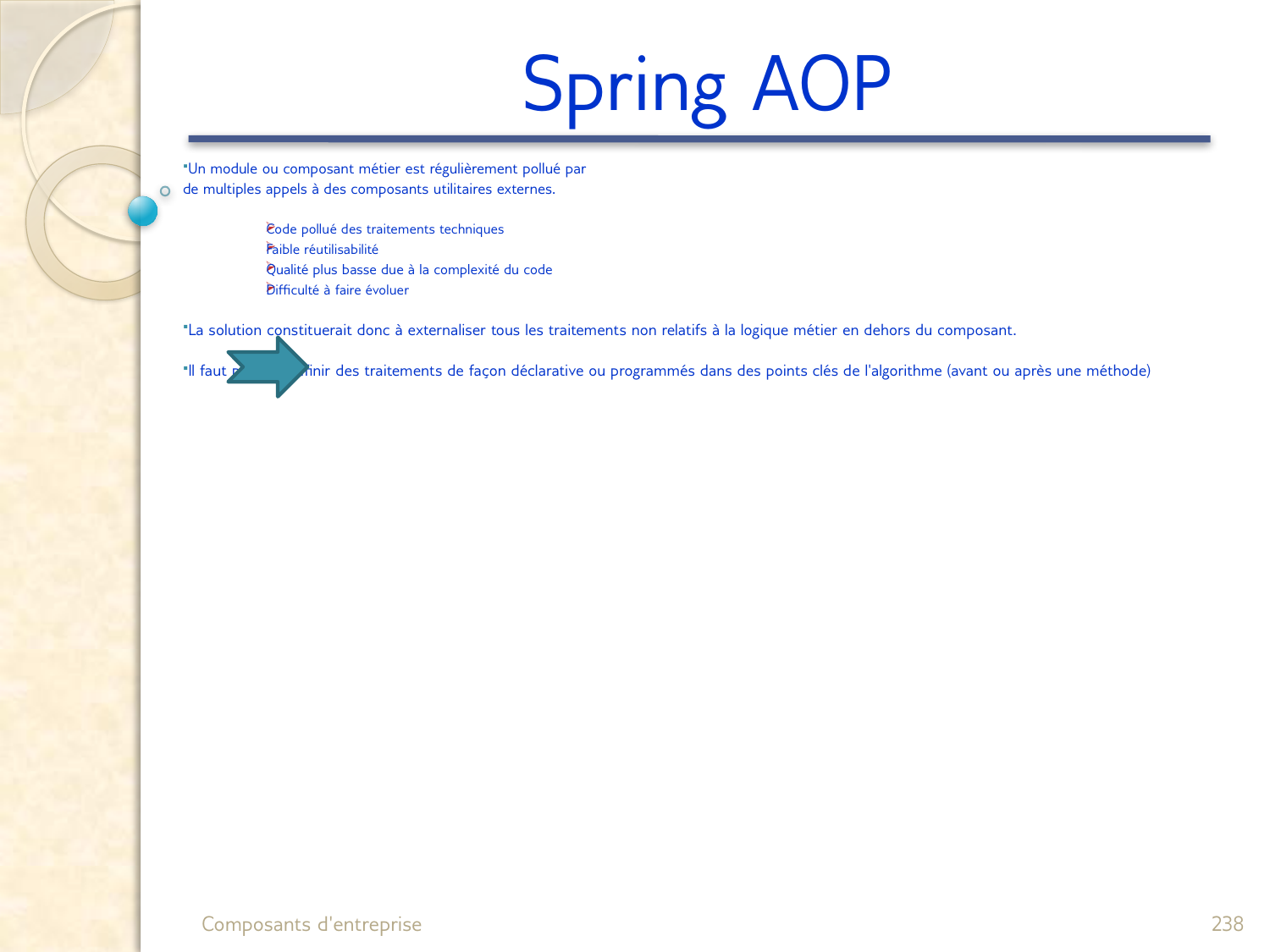

# Spring AOP
 Un module ou composant métier est régulièrement pollué par
de multiples appels à des composants utilitaires externes.

Code pollué des traitements techniques
Faible réutilisabilité
Qualité plus basse due à la complexité du code
Difficulté à faire évoluer

 La solution constituerait donc à externaliser tous les traitements non relatifs à la logique métier en dehors du composant.

 Il faut pouvoir définir des traitements de façon déclarative ou programmés dans des points clés de l'algorithme (avant ou après une méthode)

Composants d'entreprise
238